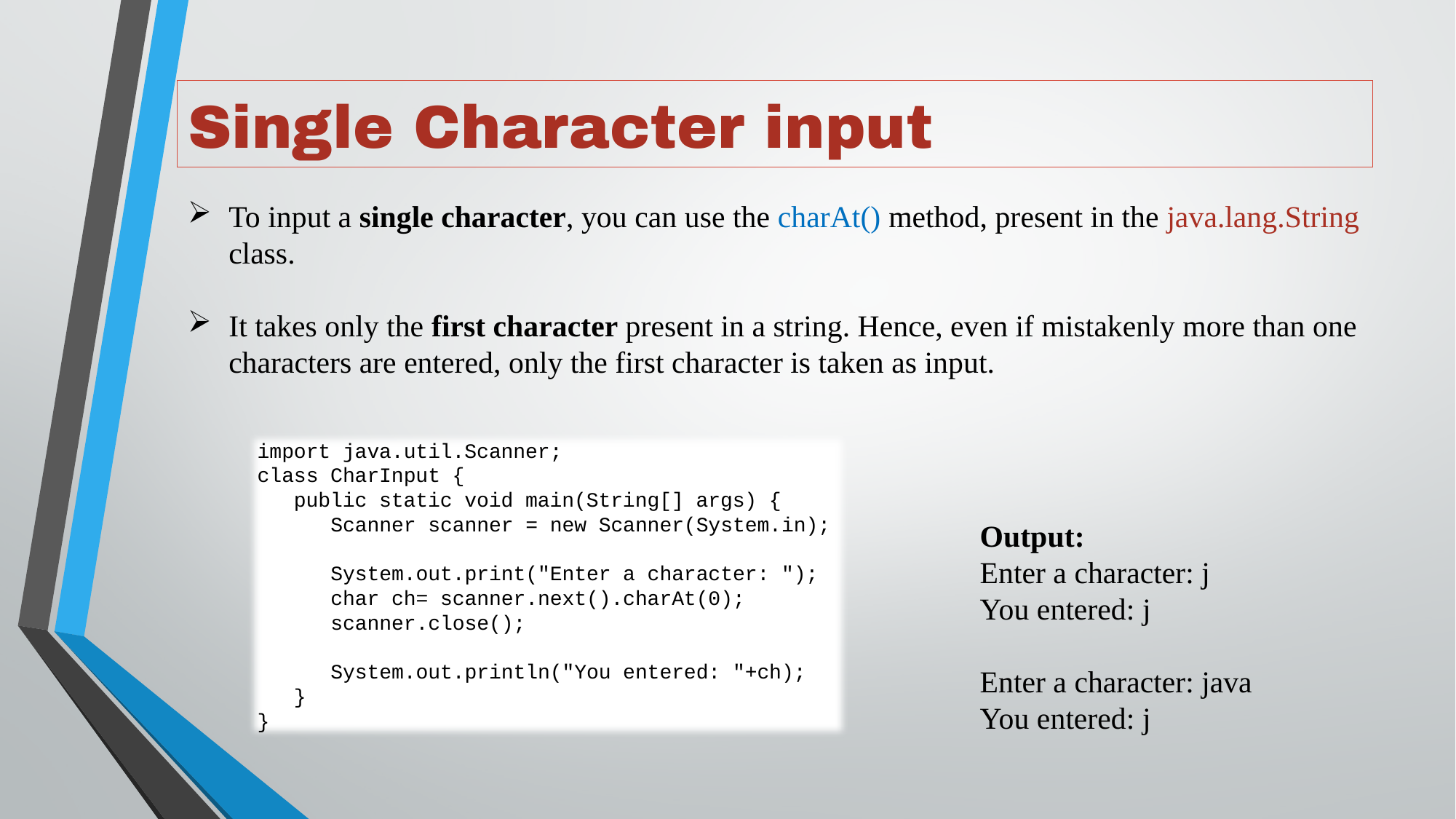

# Single Character input
To input a single character, you can use the charAt() method, present in the java.lang.String class.

It takes only the first character present in a string. Hence, even if mistakenly more than one characters are entered, only the first character is taken as input.
import java.util.Scanner;
class CharInput {
   public static void main(String[] args) {
      Scanner scanner = new Scanner(System.in);

      System.out.print("Enter a character: ");
      char ch= scanner.next().charAt(0);
      scanner.close();

      System.out.println("You entered: "+ch);
   }
}
Output:
Enter a character: j
You entered: j

Enter a character: java
You entered: j